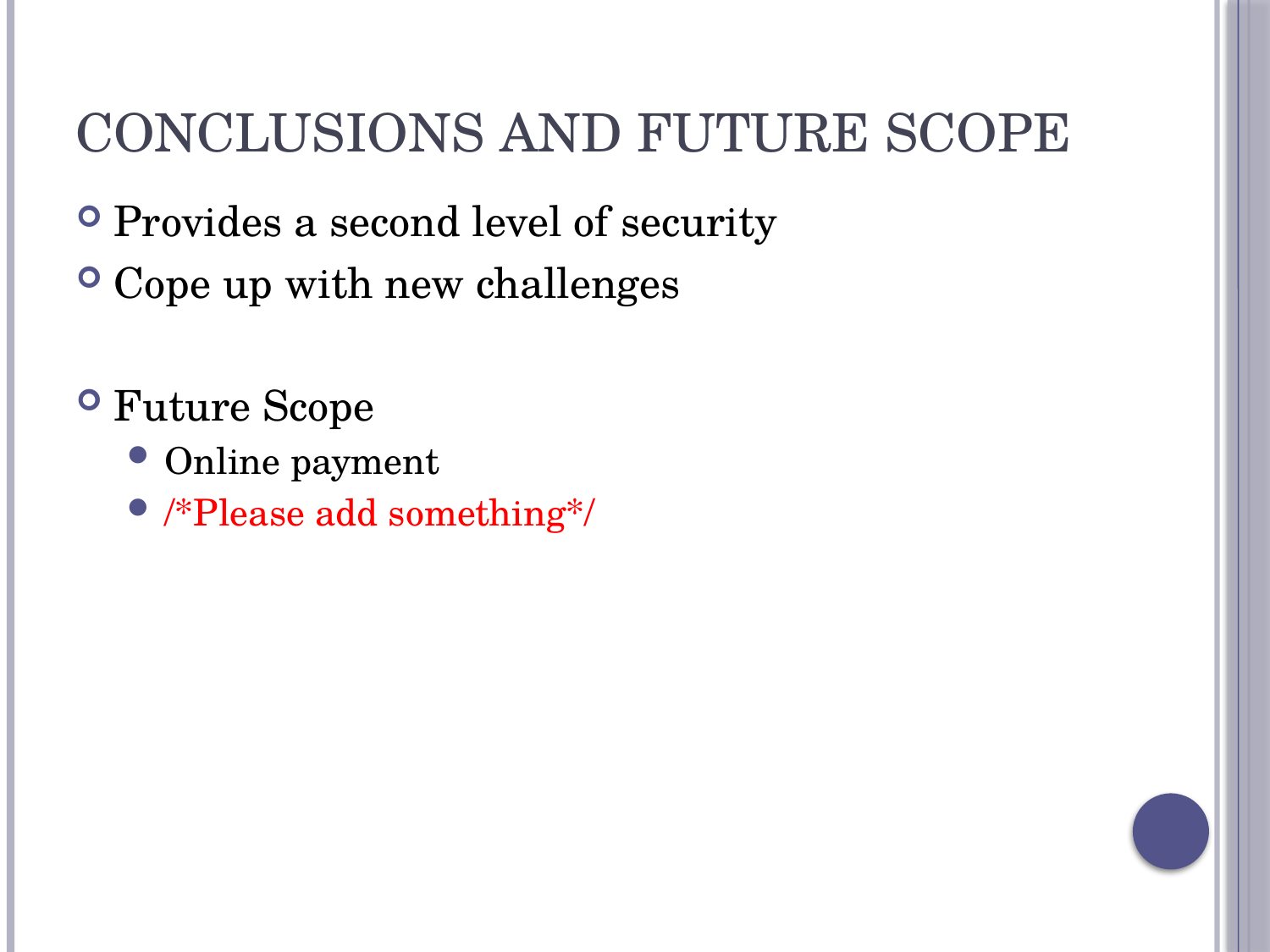

# Conclusions and Future Scope
Provides a second level of security
Cope up with new challenges

Future Scope
Online payment
/*Please add something*/